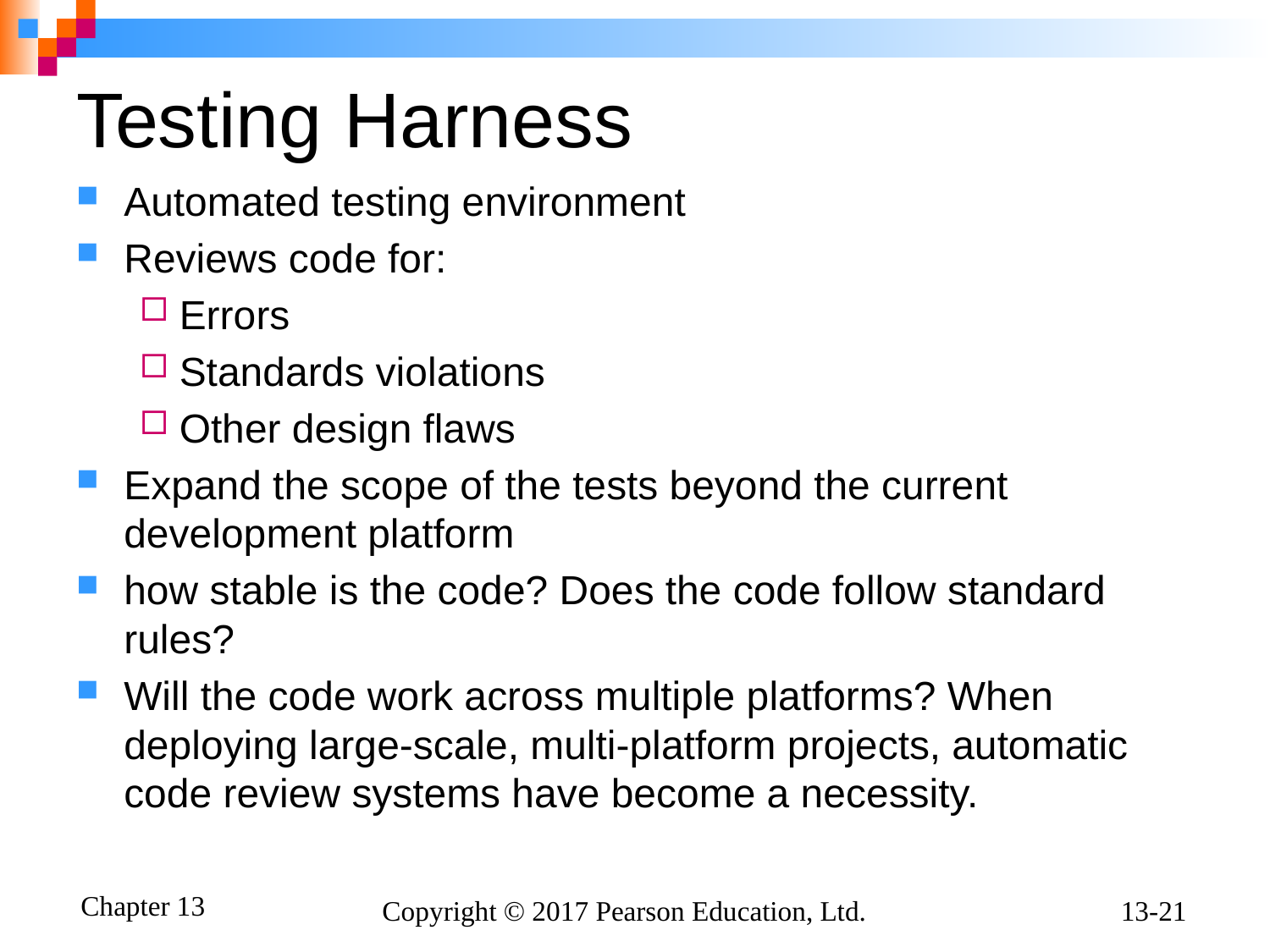

# Testing Harness
Automated testing environment
Reviews code for:
Errors
Standards violations
Other design flaws
Expand the scope of the tests beyond the current development platform
how stable is the code? Does the code follow standard rules?
Will the code work across multiple platforms? When deploying large-scale, multi-platform projects, automatic code review systems have become a necessity.